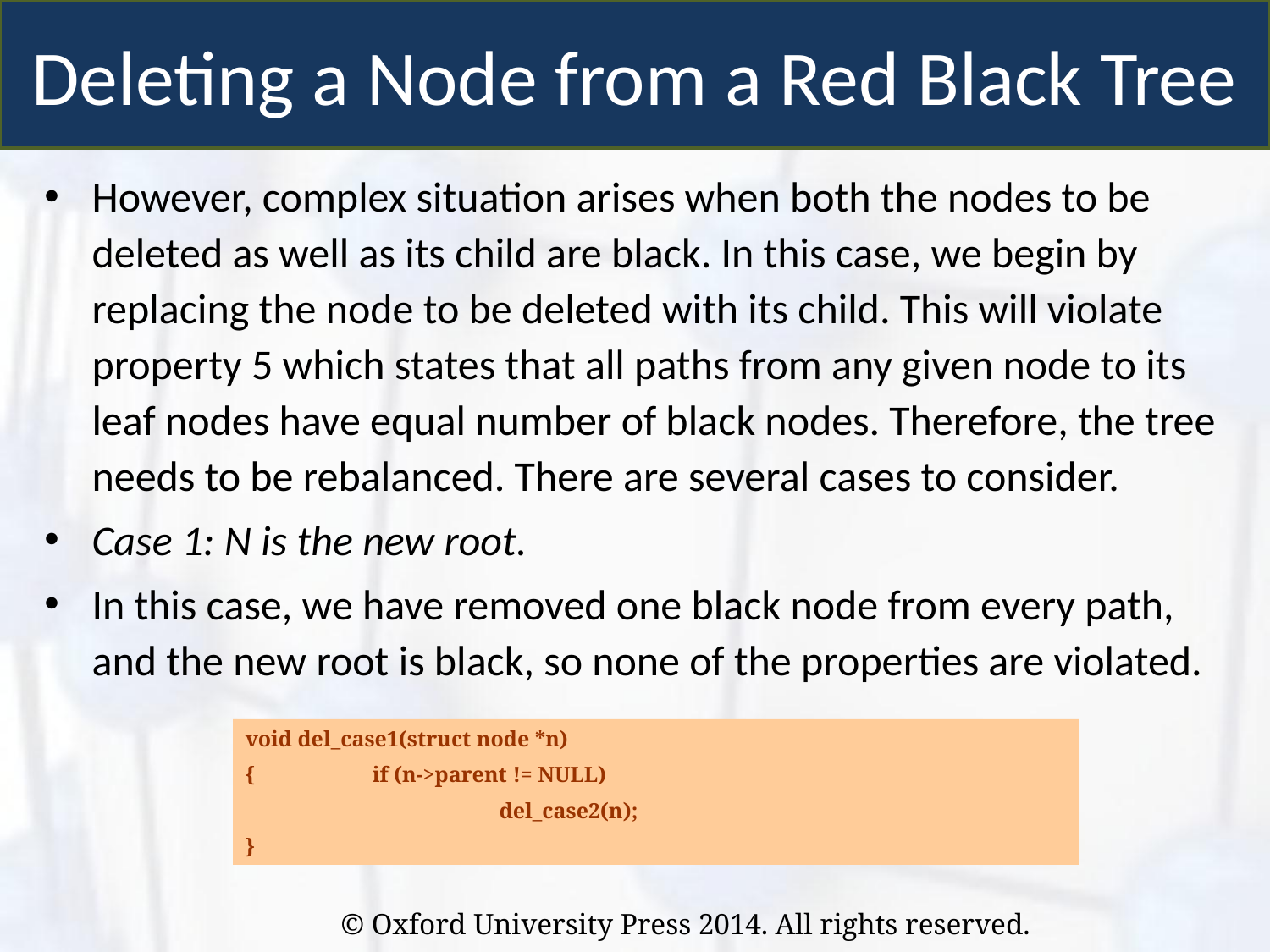

Deleting a Node from a Red Black Tree
However, complex situation arises when both the nodes to be deleted as well as its child are black. In this case, we begin by replacing the node to be deleted with its child. This will violate property 5 which states that all paths from any given node to its leaf nodes have equal number of black nodes. Therefore, the tree needs to be rebalanced. There are several cases to consider.
Case 1: N is the new root.
In this case, we have removed one black node from every path, and the new root is black, so none of the properties are violated.
void del_case1(struct node *n)
{	if (n->parent != NULL)
		del_case2(n);
}